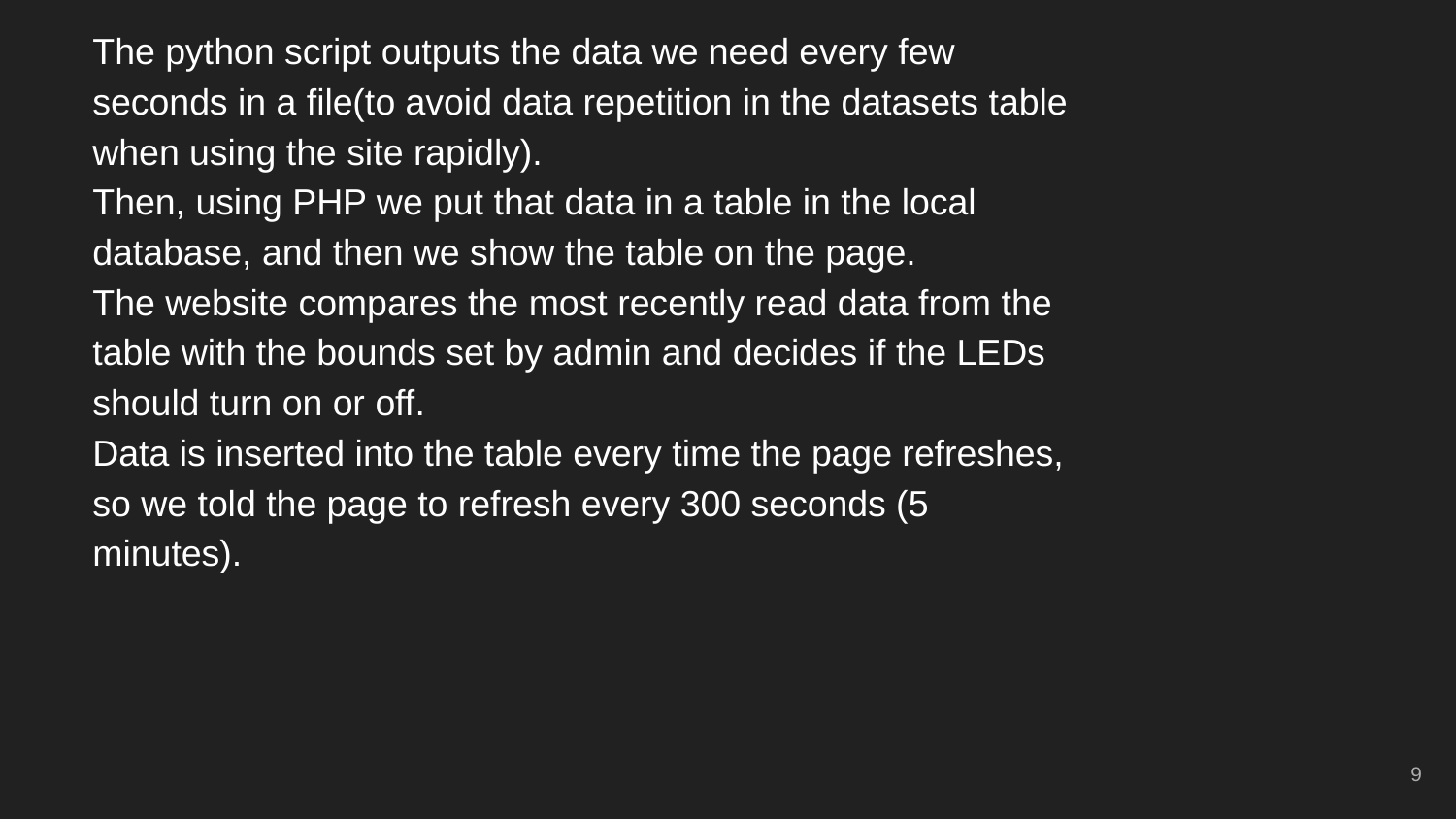

# The python script outputs the data we need every few seconds in a file(to avoid data repetition in the datasets table when using the site rapidly).
Then, using PHP we put that data in a table in the local database, and then we show the table on the page.
The website compares the most recently read data from the table with the bounds set by admin and decides if the LEDs should turn on or off.
Data is inserted into the table every time the page refreshes, so we told the page to refresh every 300 seconds (5 minutes).

9